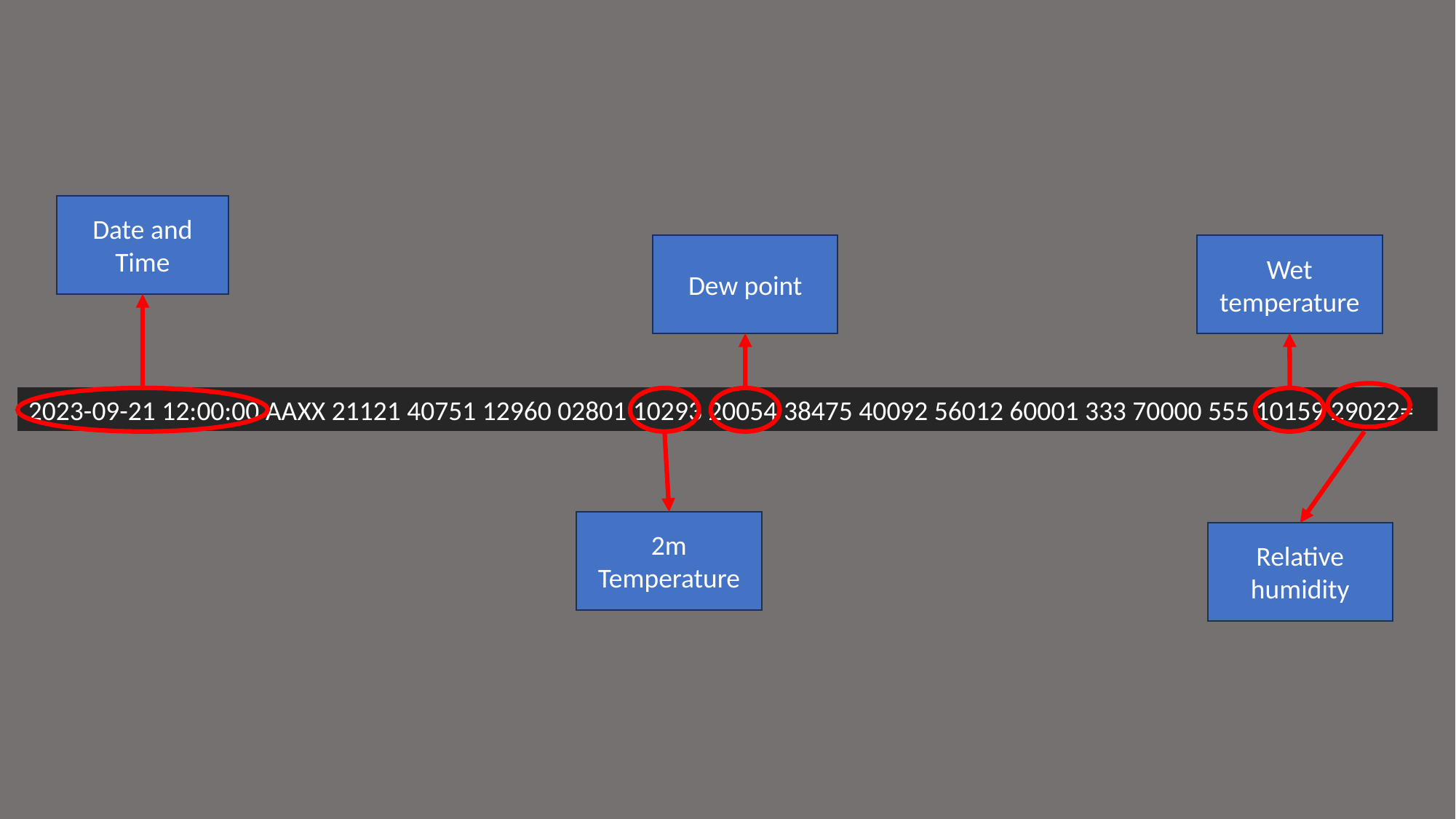

Date and Time
Dew point
Wet temperature

2023-09-21 12:00:00 AAXX 21121 40751 12960 02801 10293 20054 38475 40092 56012 60001 333 70000 555 10159 29022=

2m Temperature
Relative humidity